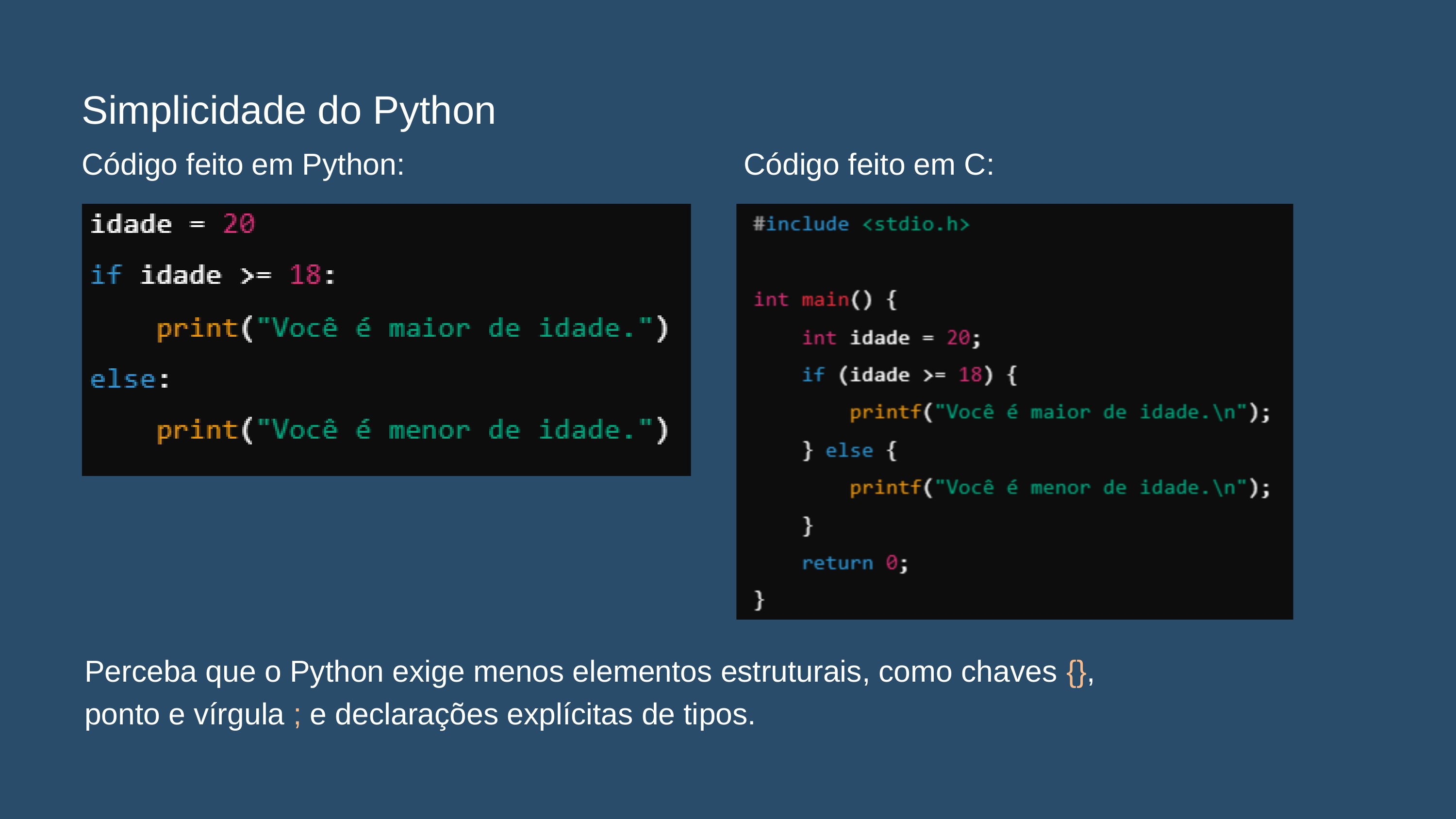

Simplicidade do Python
Código feito em Python:
Código feito em C:

Perceba que o Python exige menos elementos estruturais, como chaves {}, ponto e vírgula ; e declarações explícitas de tipos.